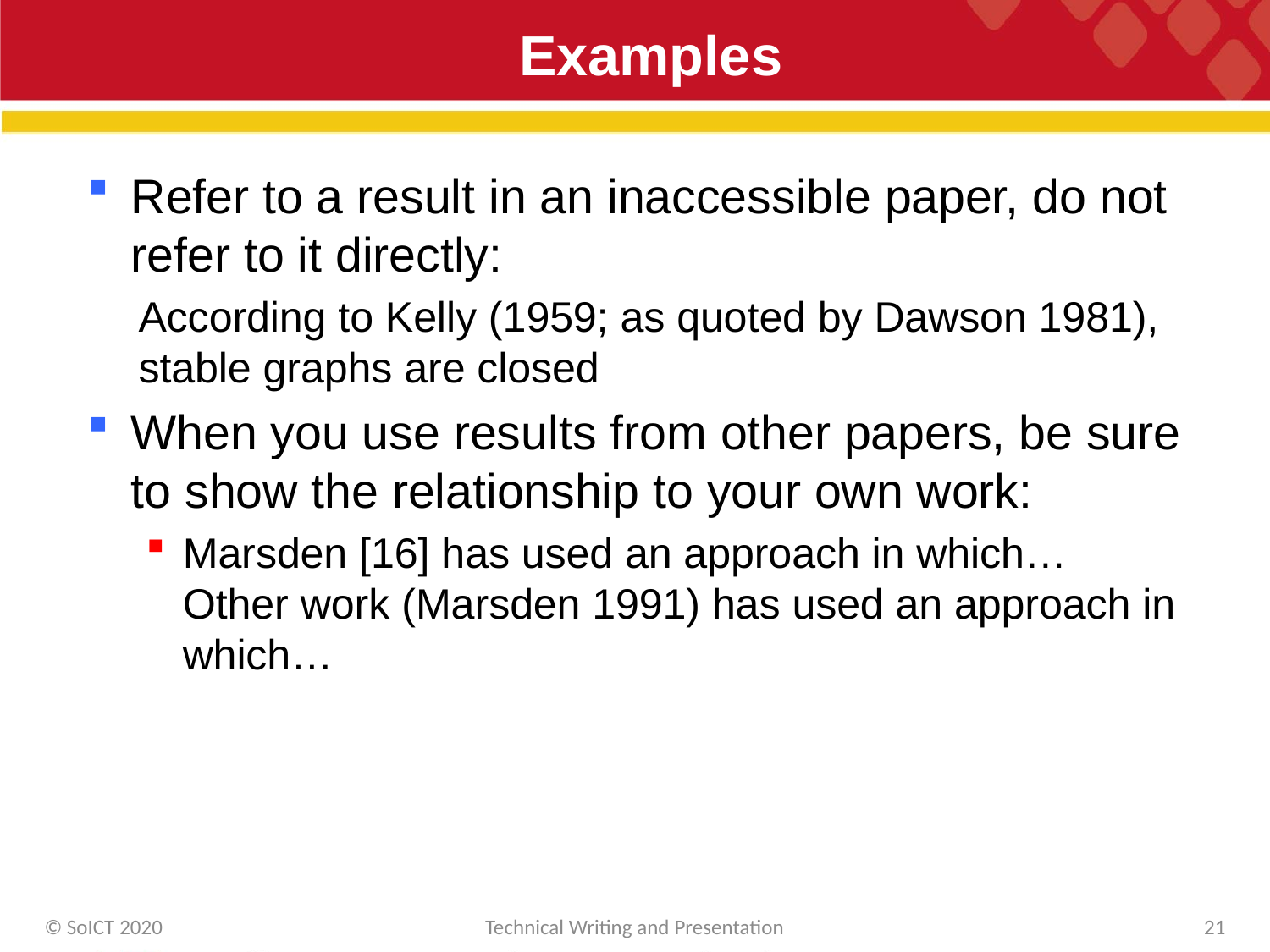

# Examples
Refer to a result in an inaccessible paper, do not refer to it directly:
According to Kelly (1959; as quoted by Dawson 1981), stable graphs are closed
When you use results from other papers, be sure to show the relationship to your own work:
Marsden [16] has used an approach in which…
Other work (Marsden 1991) has used an approach in which…
© SoICT 2020
Technical Writing and Presentation
21